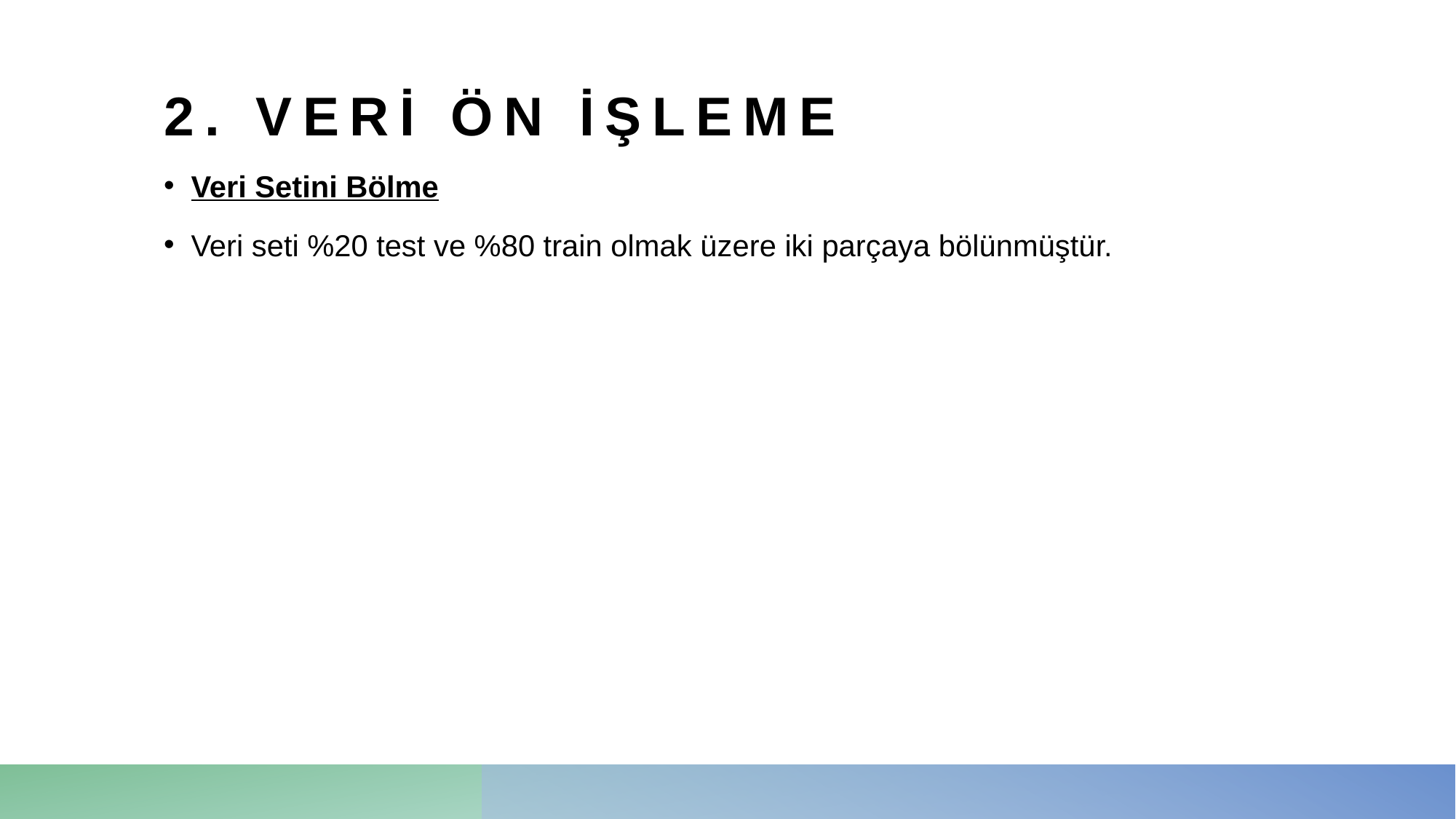

# 2. Veri Ön işleme
Veri Setini Bölme
Veri seti %20 test ve %80 train olmak üzere iki parçaya bölünmüştür.